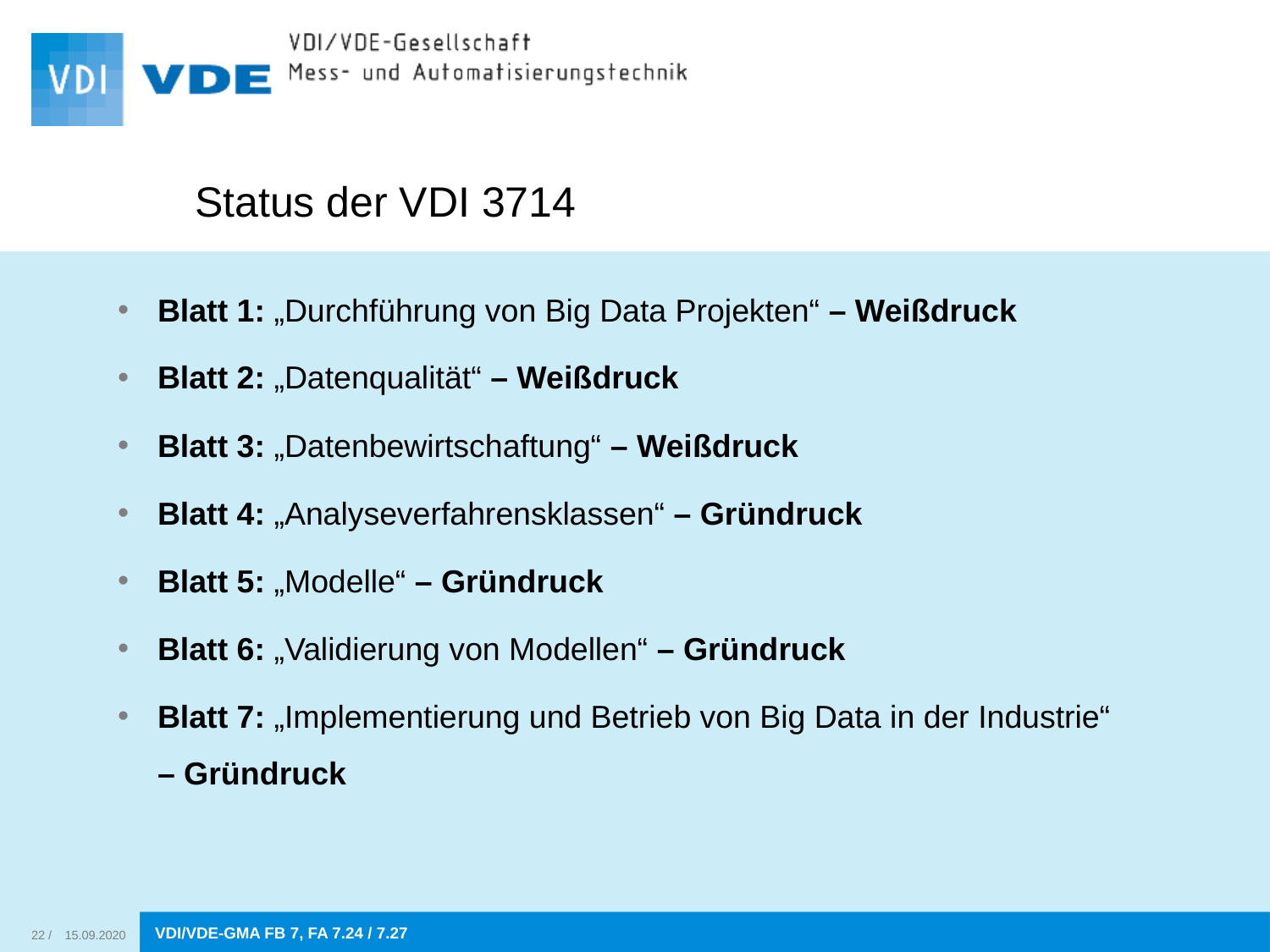

Status der VDI 3714
Blatt 1: „Durchführung von Big Data Projekten“ – Weißdruck
Blatt 2: „Datenqualität“ – Weißdruck
Blatt 3: „Datenbewirtschaftung“ – Weißdruck
Blatt 4: „Analyseverfahrensklassen“ – Gründruck
Blatt 5: „Modelle“ – Gründruck
Blatt 6: „Validierung von Modellen“ – Gründruck
Blatt 7: „Implementierung und Betrieb von Big Data in der Industrie“
– Gründruck
22 /
15.09.2020
VDI/VDE-GMA FB x, FA x.xx
VDI/VDE-GMA FB 7, FA 7.24 / 7.27